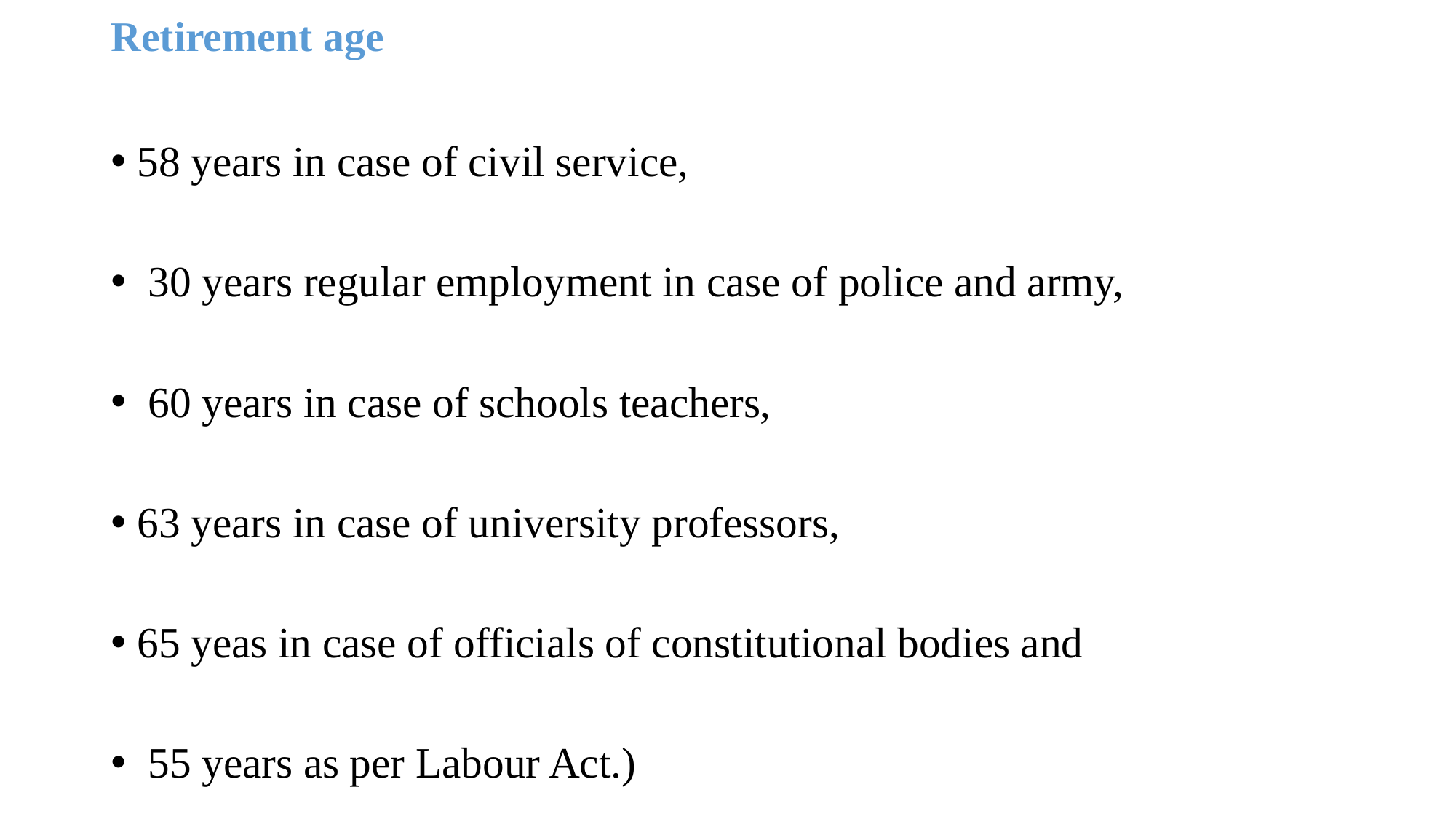

# Retirement age
58 years in case of civil service,

 30 years regular employment in case of police and army,

 60 years in case of schools teachers,

63 years in case of university professors,

65 yeas in case of officials of constitutional bodies and

 55 years as per Labour Act.)